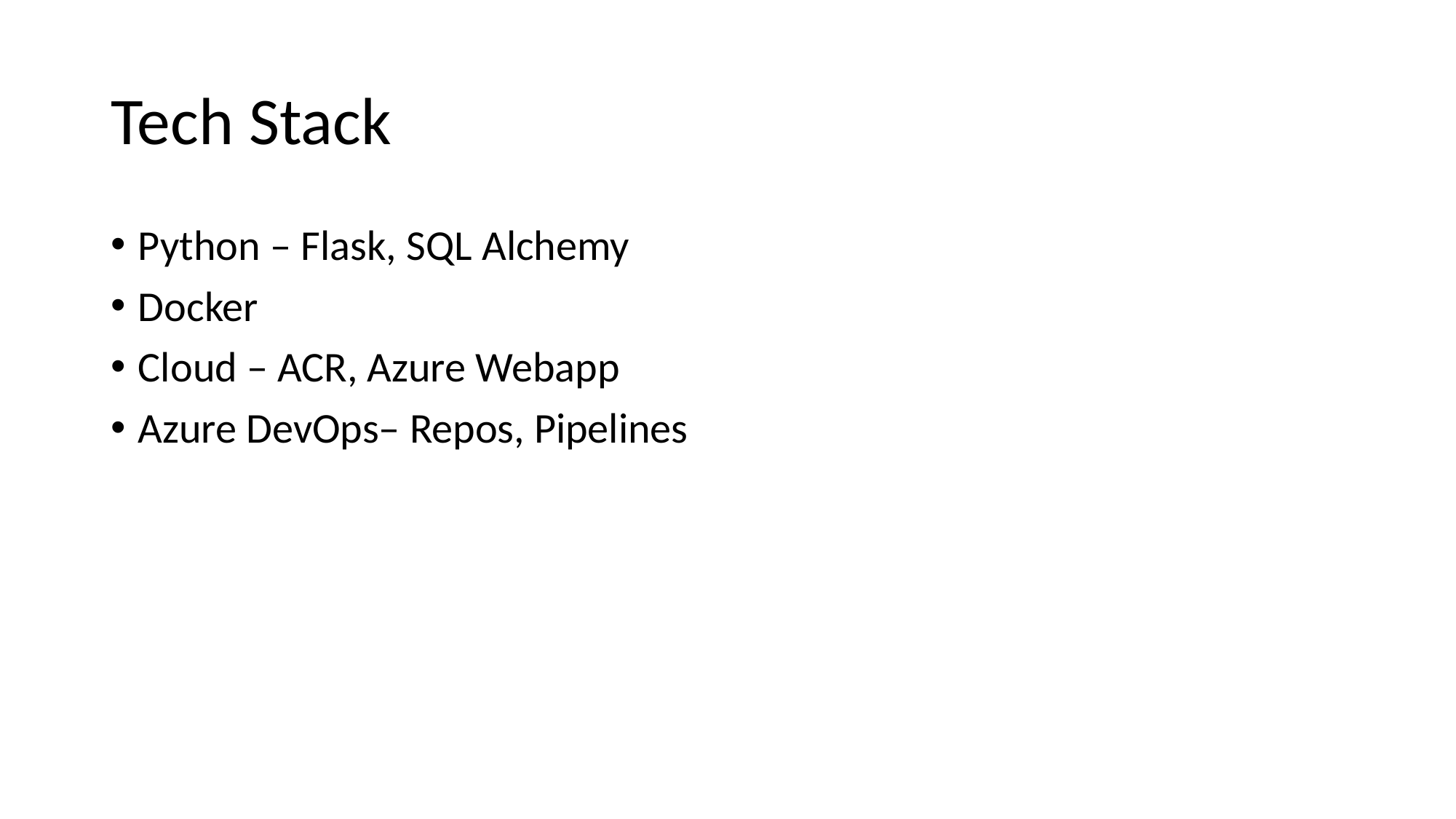

# Tech Stack
Python – Flask, SQL Alchemy
Docker
Cloud – ACR, Azure Webapp
Azure DevOps– Repos, Pipelines